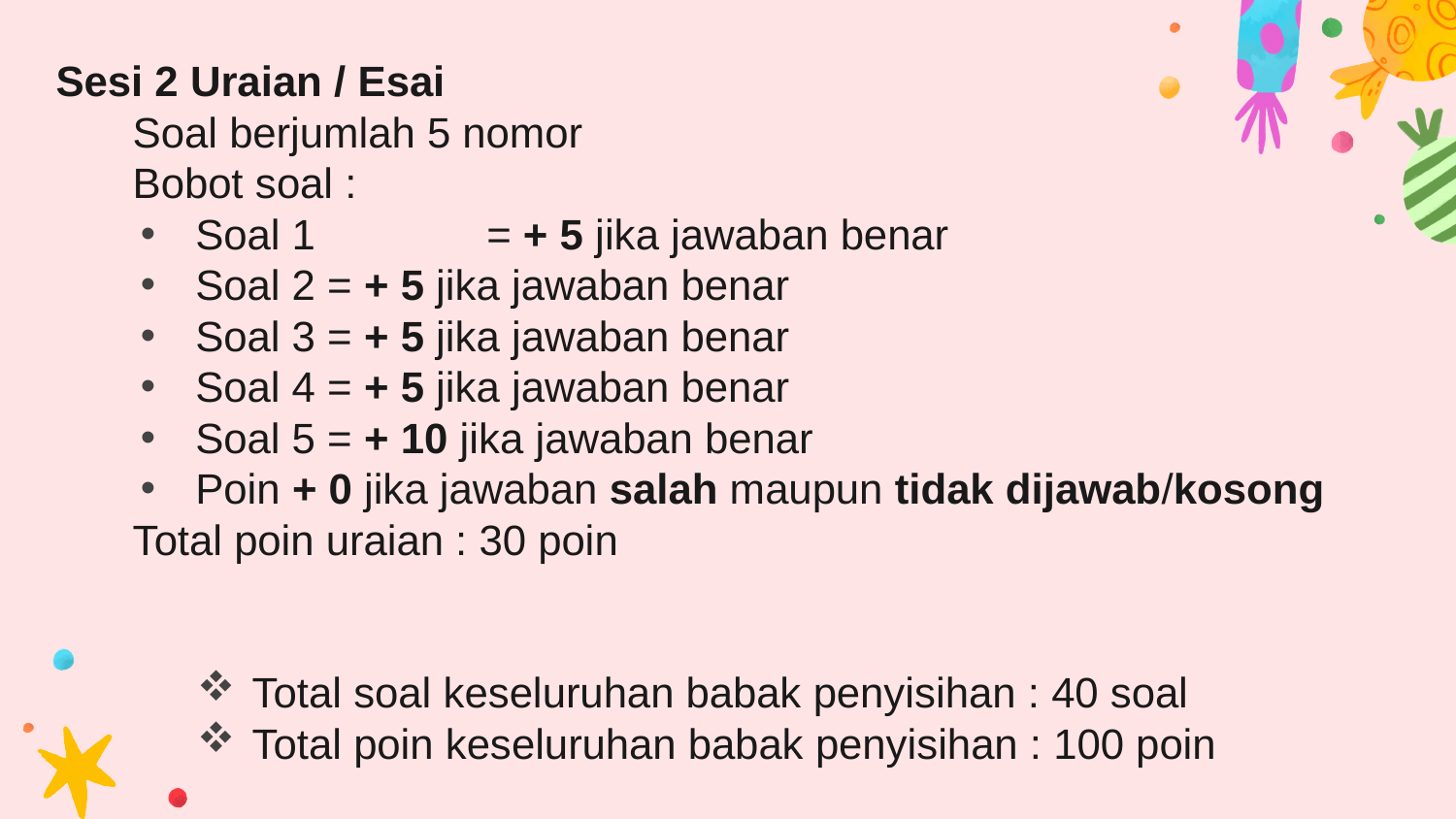

Sesi 2 Uraian / Esai
Soal berjumlah 5 nomor
Bobot soal :
Soal 1 		= + 5 jika jawaban benar
Soal 2 = + 5 jika jawaban benar
Soal 3 = + 5 jika jawaban benar
Soal 4 = + 5 jika jawaban benar
Soal 5 = + 10 jika jawaban benar
Poin + 0 jika jawaban salah maupun tidak dijawab/kosong
Total poin uraian : 30 poin

Total soal keseluruhan babak penyisihan : 40 soal
Total poin keseluruhan babak penyisihan : 100 poin